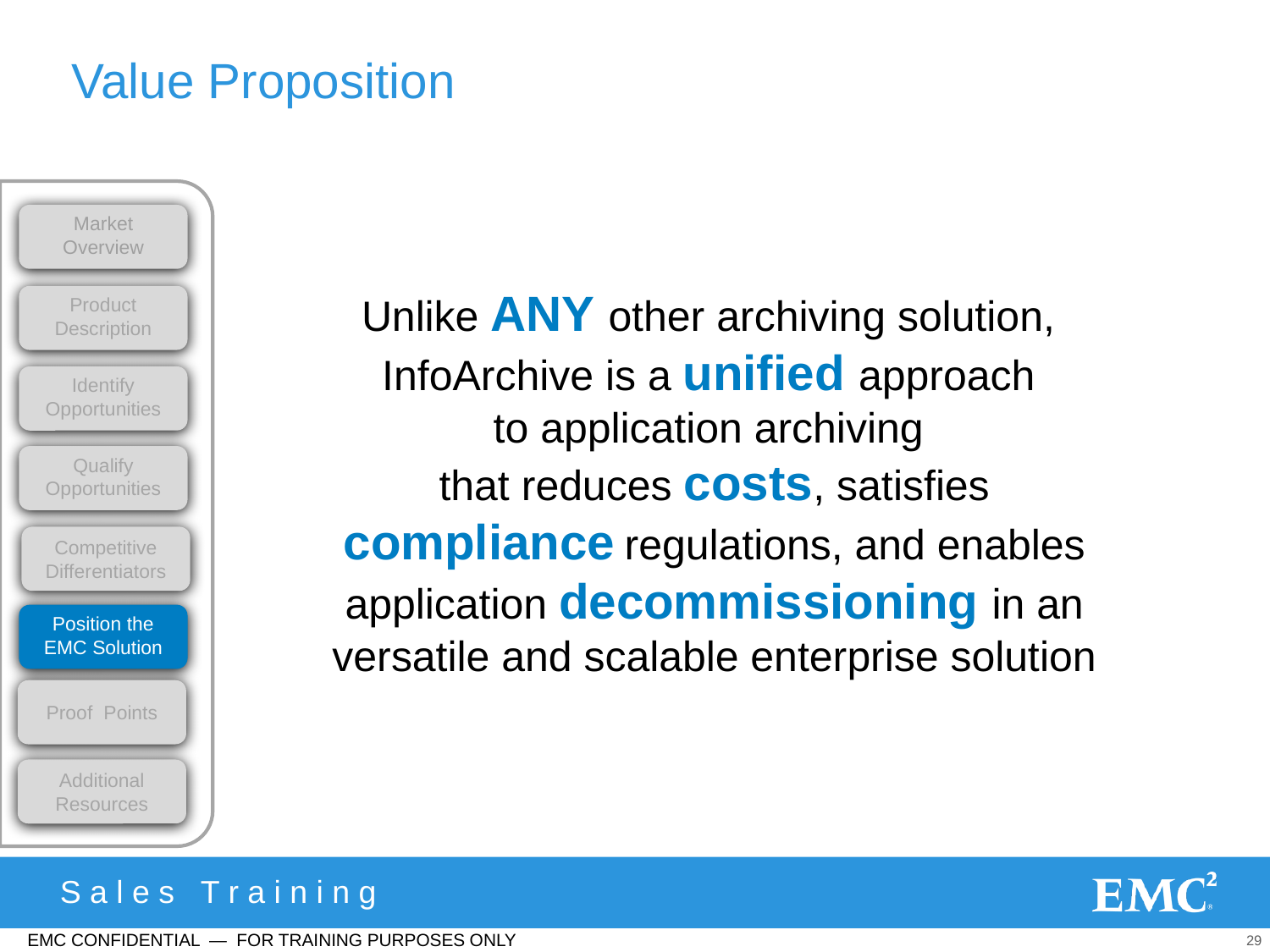

# Value Proposition

Market Overview
Unlike ANY other archiving solution,
InfoArchive is a unified approach
to application archiving
that reduces costs, satisfies compliance regulations, and enables application decommissioning in an versatile and scalable enterprise solution

Product Description

Identify Opportunities

Qualify Opportunities
Competitive Differentiators

Position the EMC Solution
Proof  Points
Additional Resources